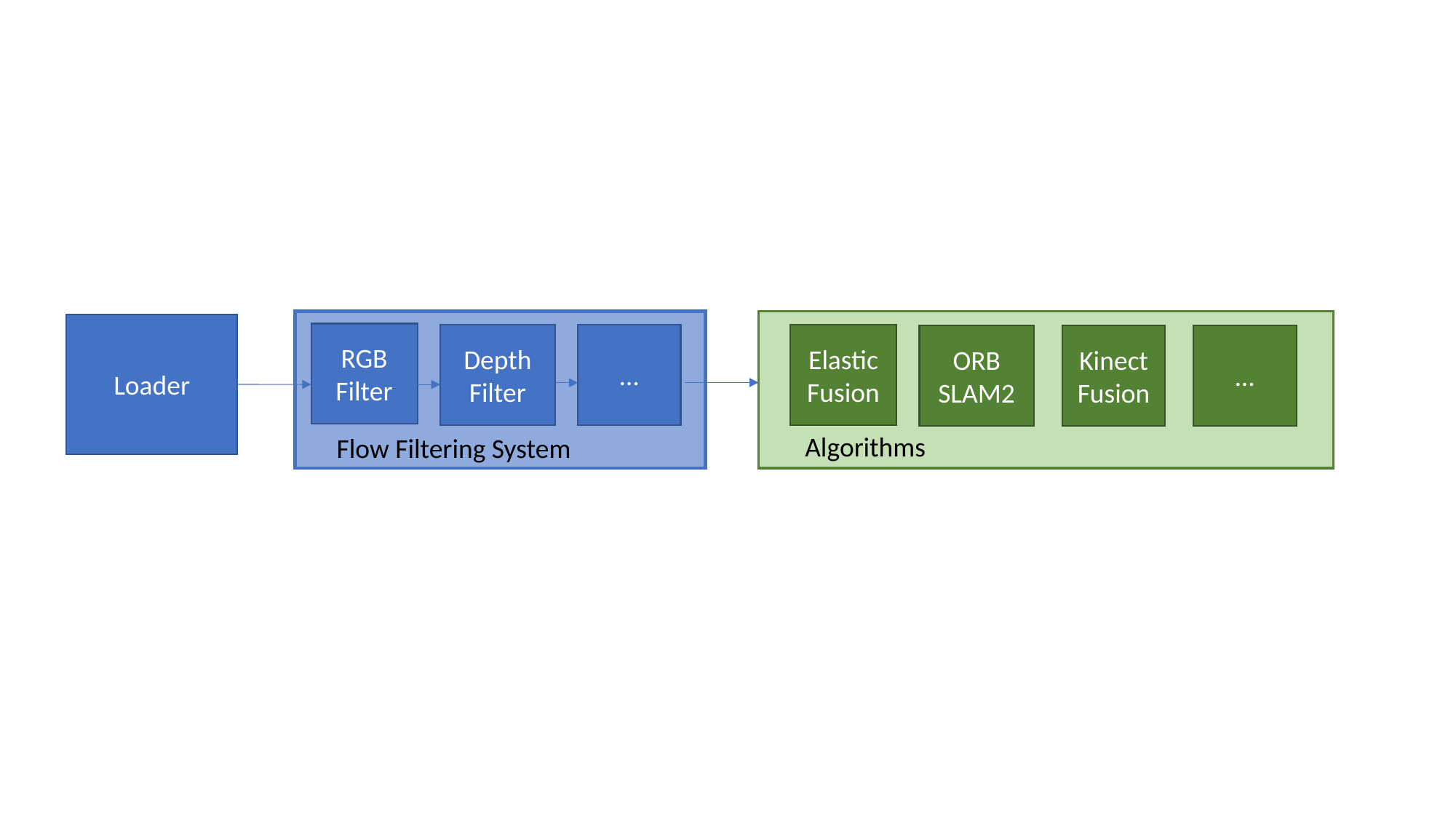

Loader
RGB Filter
Elastic Fusion
Depth
Filter
…
…
ORB SLAM2
Kinect Fusion
Algorithms
Flow Filtering System